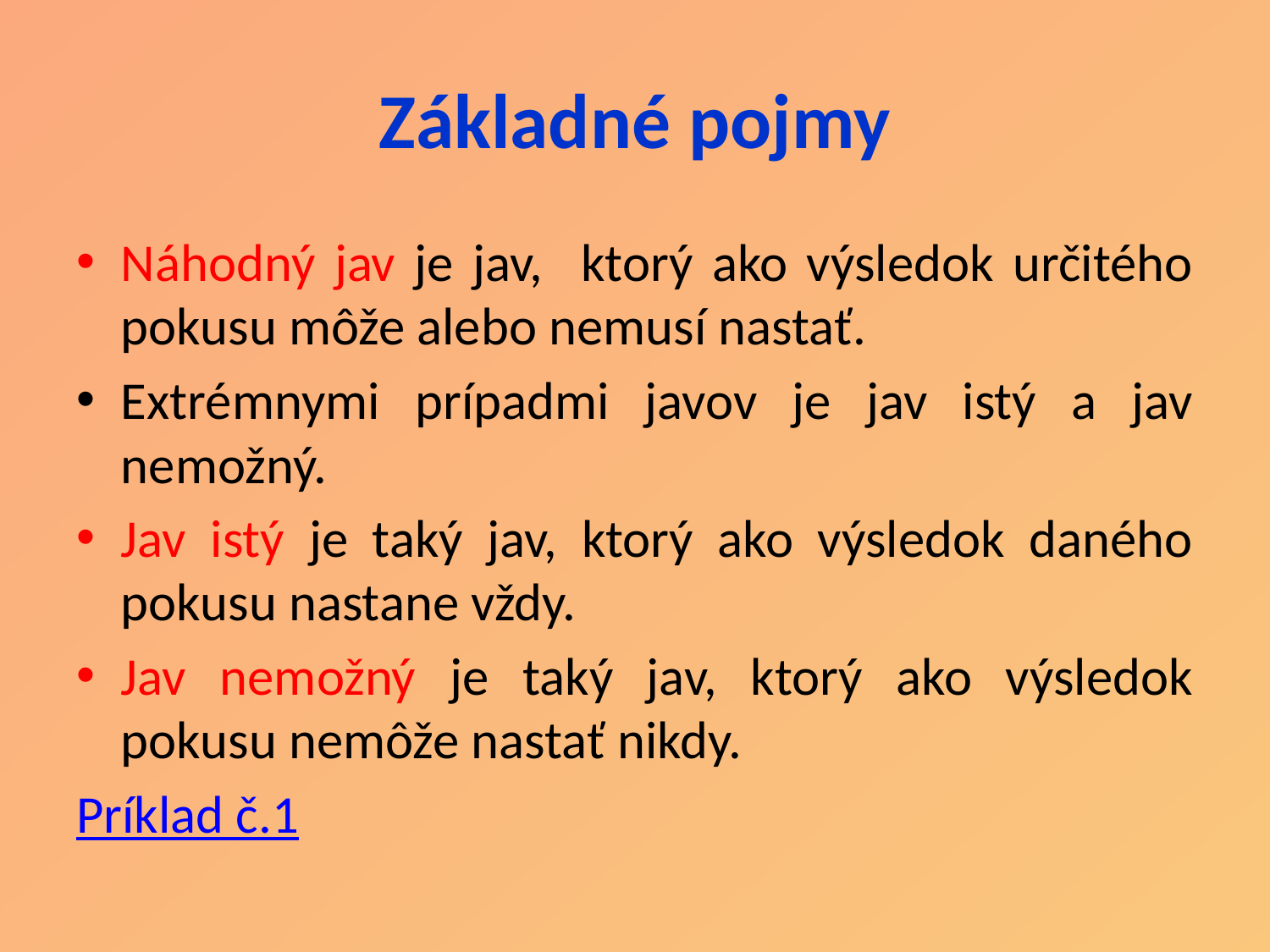

# Základné pojmy
Náhodný jav je jav,  ktorý ako výsledok určitého pokusu môže alebo nemusí nastať.
Extrémnymi prípadmi javov je jav istý a jav nemožný.
Jav istý je taký jav, ktorý ako výsledok daného pokusu nastane vždy.
Jav nemožný je taký jav, ktorý ako výsledok pokusu nemôže nastať nikdy.
Príklad č.1